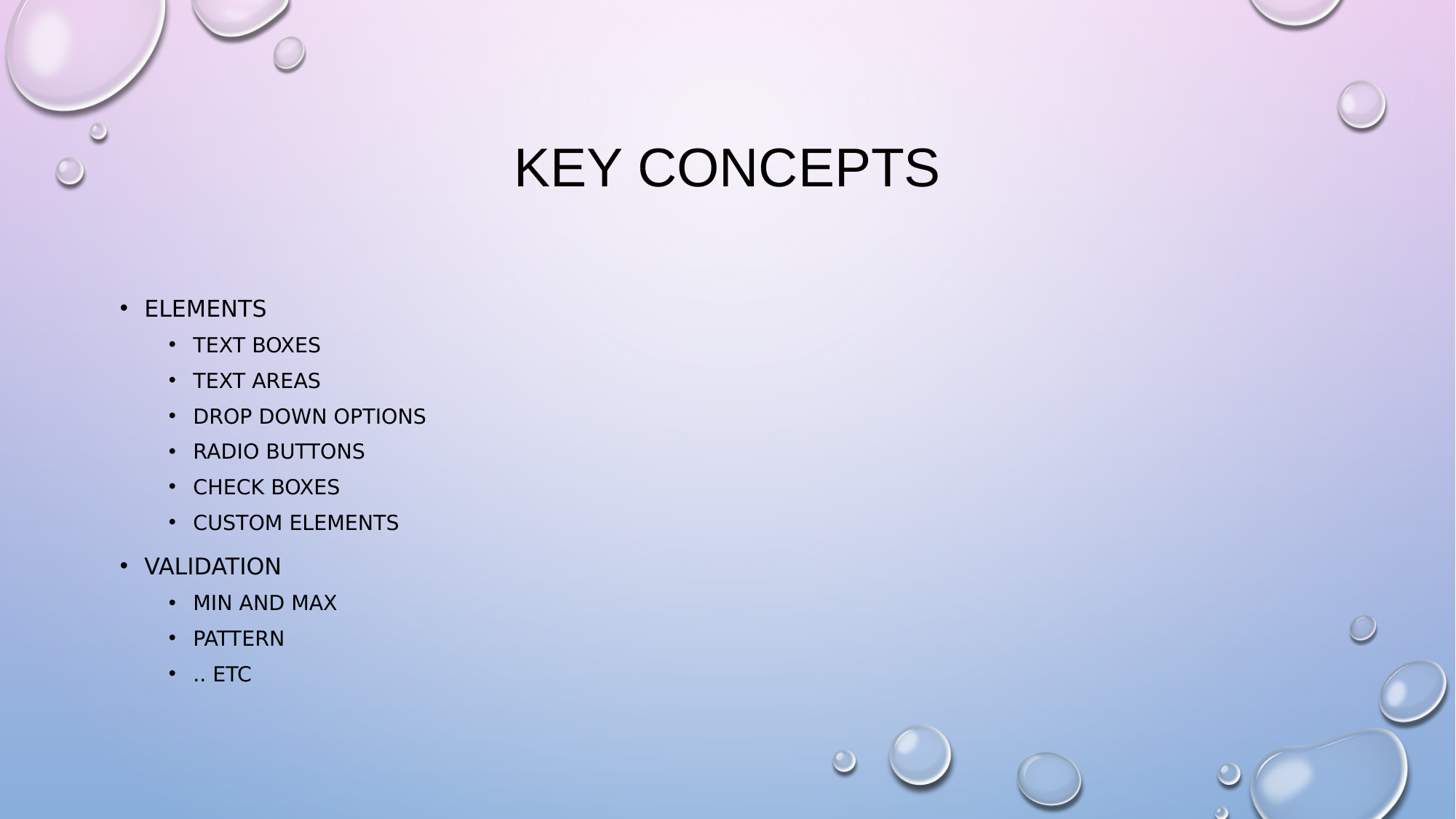

# Key Concepts
Elements
Text Boxes
Text Areas
Drop down options
Radio Buttons
Check boxes
Custom elements
Validation
Min and Max
Pattern
.. etc